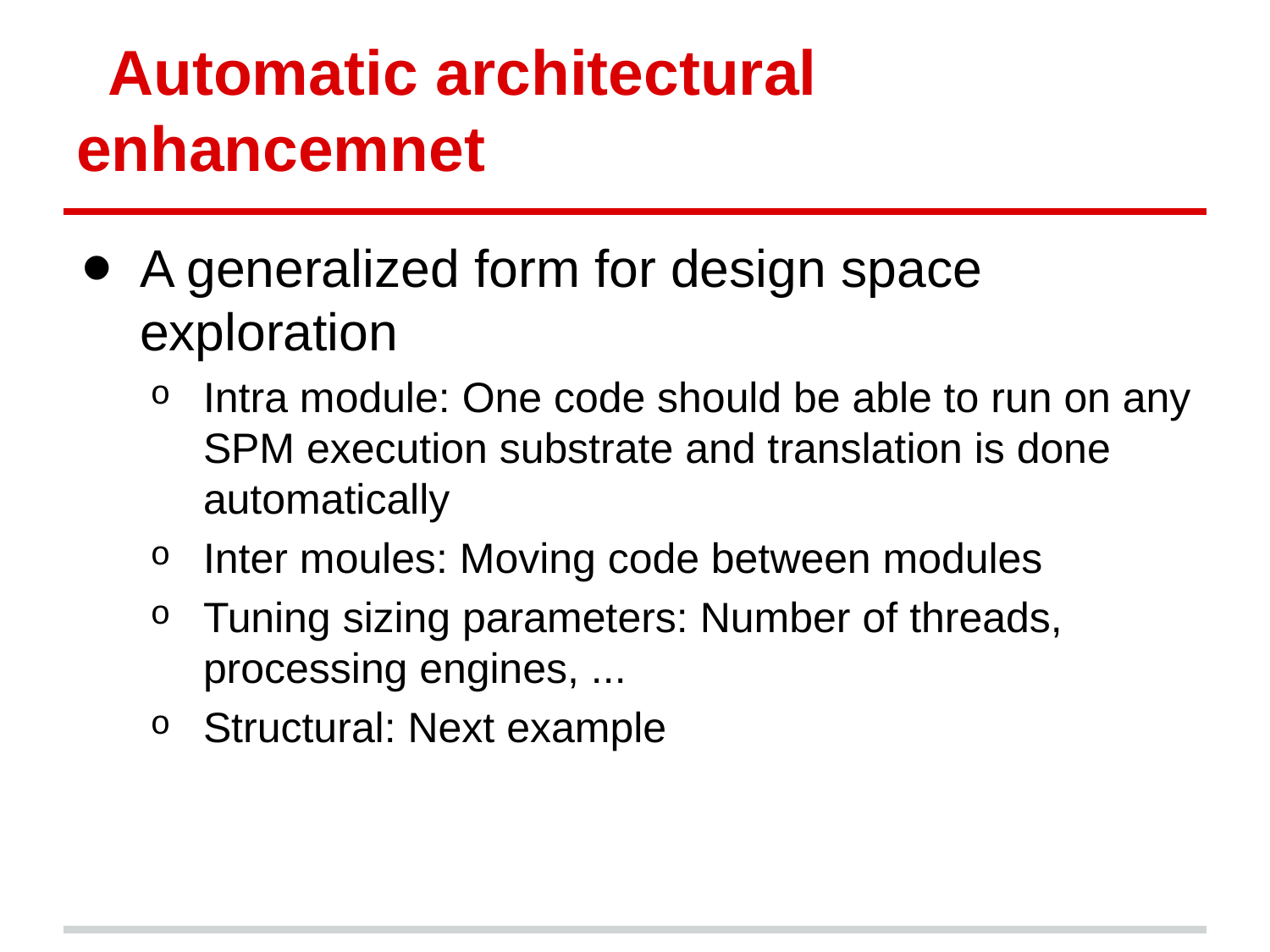

# Automatic architectural enhancemnet
A generalized form for design space exploration
Intra module: One code should be able to run on any SPM execution substrate and translation is done automatically
Inter moules: Moving code between modules
Tuning sizing parameters: Number of threads, processing engines, ...
Structural: Next example